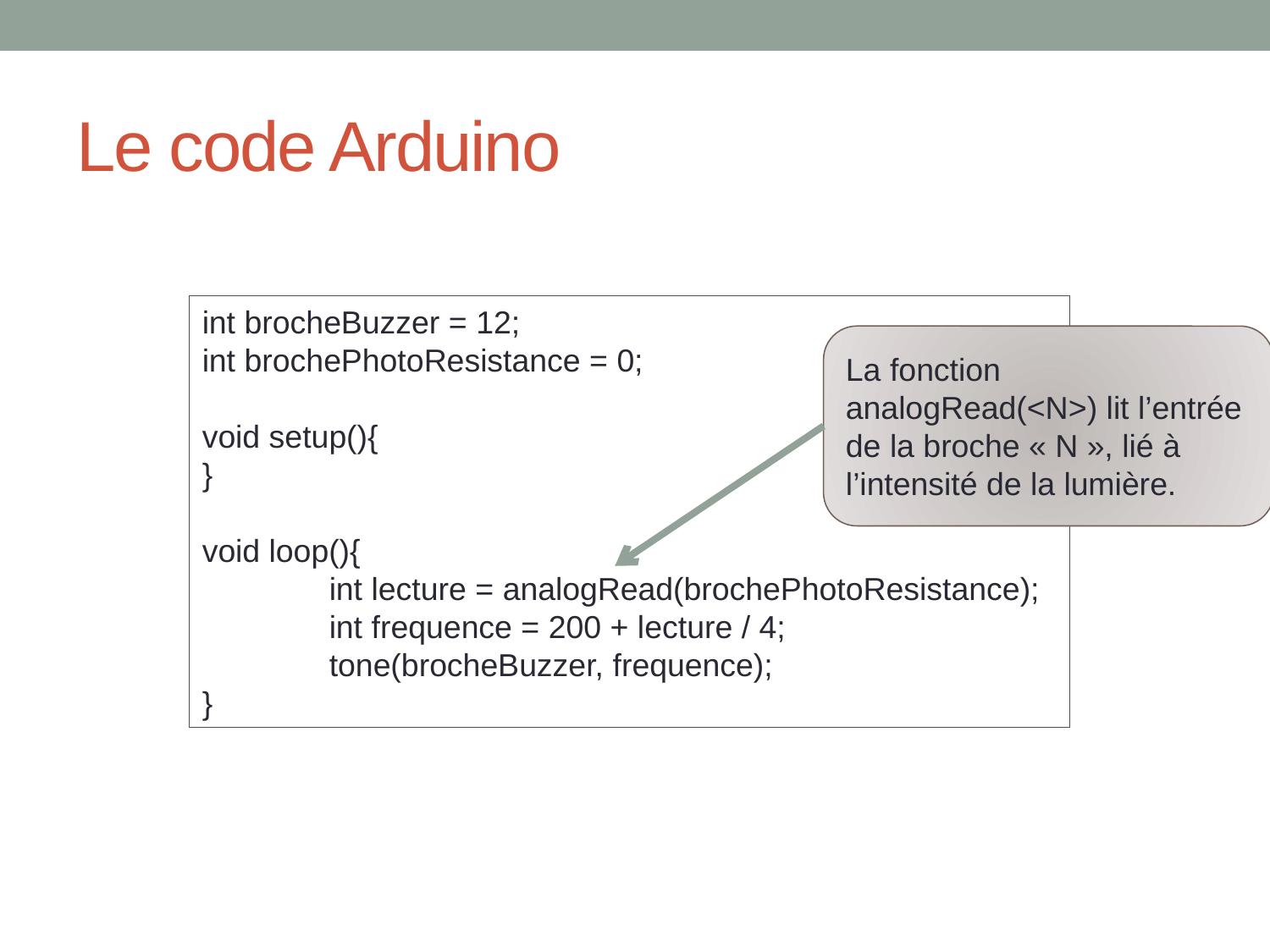

# Le code Arduino
int brocheBuzzer = 12;
int brochePhotoResistance = 0;

void setup(){
}

void loop(){
	int lecture = analogRead(brochePhotoResistance);
	int frequence = 200 + lecture / 4;
	tone(brocheBuzzer, frequence);
}
La fonction analogRead(<N>) lit l’entrée de la broche « N », lié à l’intensité de la lumière.